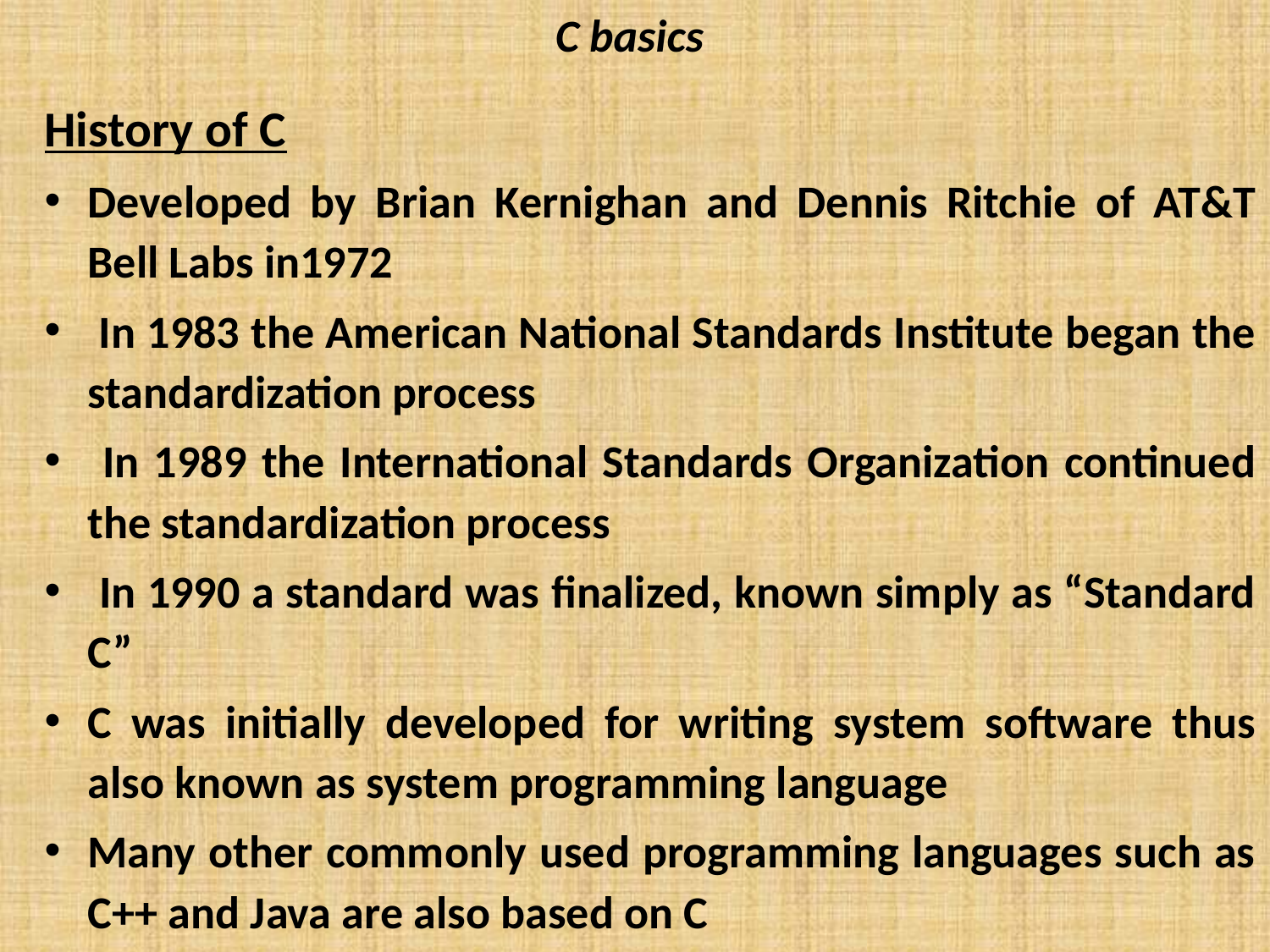

# C basics
History of C
Developed by Brian Kernighan and Dennis Ritchie of AT&T Bell Labs in1972
 In 1983 the American National Standards Institute began the standardization process
 In 1989 the International Standards Organization continued the standardization process
 In 1990 a standard was finalized, known simply as “Standard C”
C was initially developed for writing system software thus also known as system programming language
Many other commonly used programming languages such as C++ and Java are also based on C